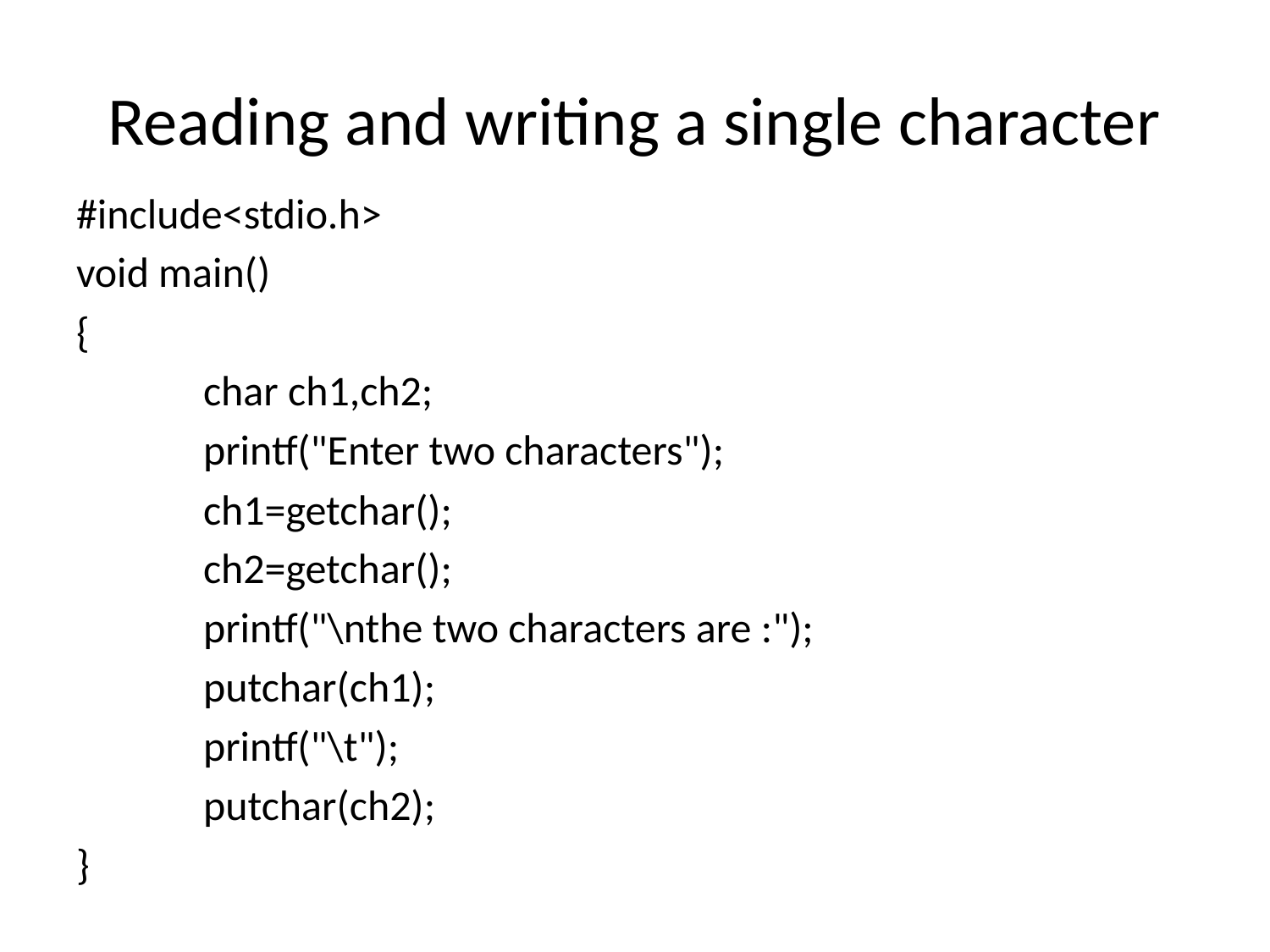

# Reading and writing a single character
#include<stdio.h>
void main()
{
	char ch1,ch2;
	printf("Enter two characters");
	ch1=getchar();
	ch2=getchar();
	printf("\nthe two characters are :");
	putchar(ch1);
	printf("\t");
	putchar(ch2);
}